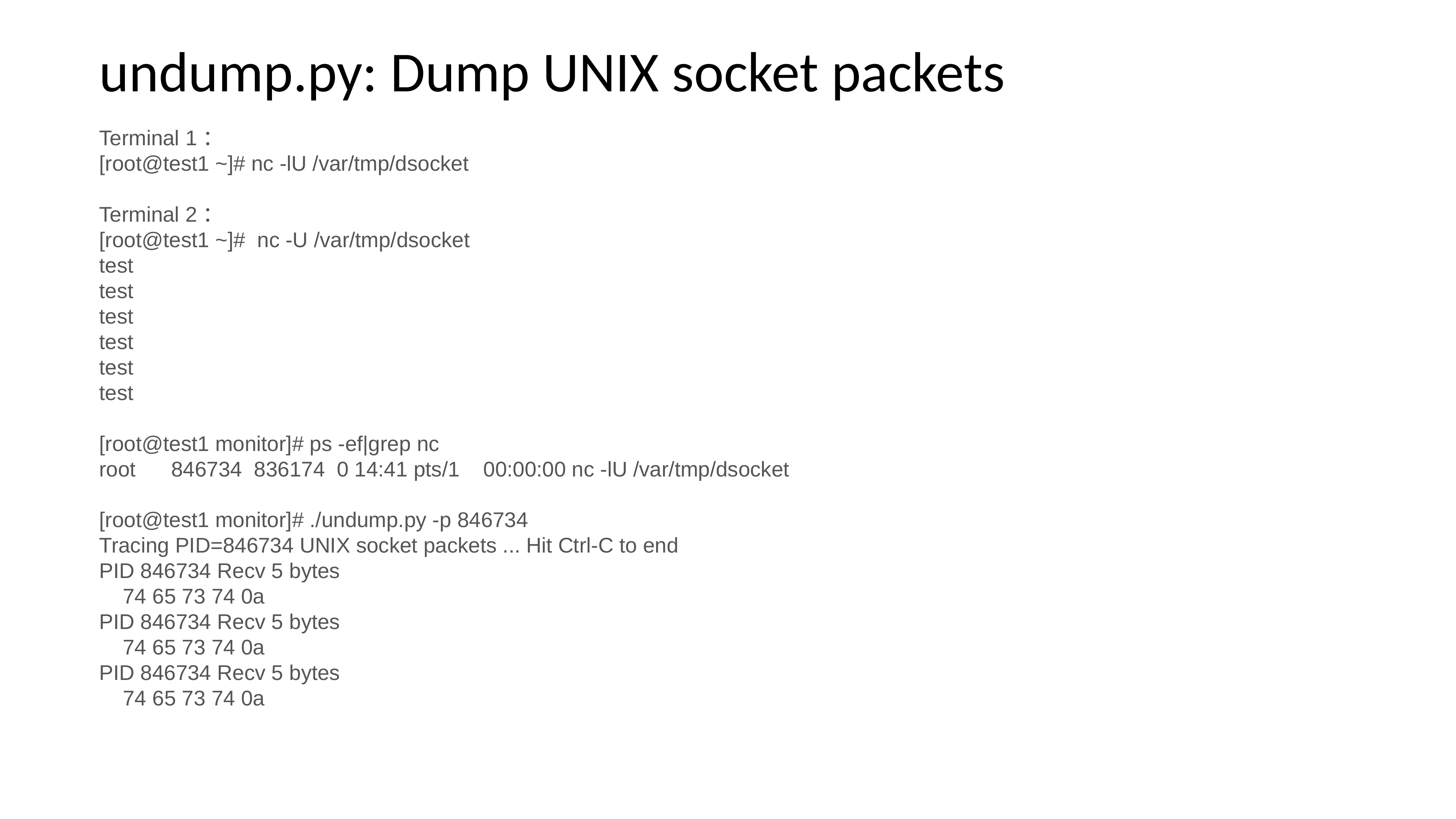

undump.py: Dump UNIX socket packets
Terminal 1：
[root@test1 ~]# nc -lU /var/tmp/dsocket

Terminal 2：
[root@test1 ~]#  nc -U /var/tmp/dsocket
test
test
test
test
test
test

[root@test1 monitor]# ps -ef|grep nc
root      846734  836174  0 14:41 pts/1    00:00:00 nc -lU /var/tmp/dsocket

[root@test1 monitor]# ./undump.py -p 846734
Tracing PID=846734 UNIX socket packets ... Hit Ctrl-C to end
PID 846734 Recv 5 bytes
    74 65 73 74 0a
PID 846734 Recv 5 bytes
    74 65 73 74 0a
PID 846734 Recv 5 bytes
    74 65 73 74 0a